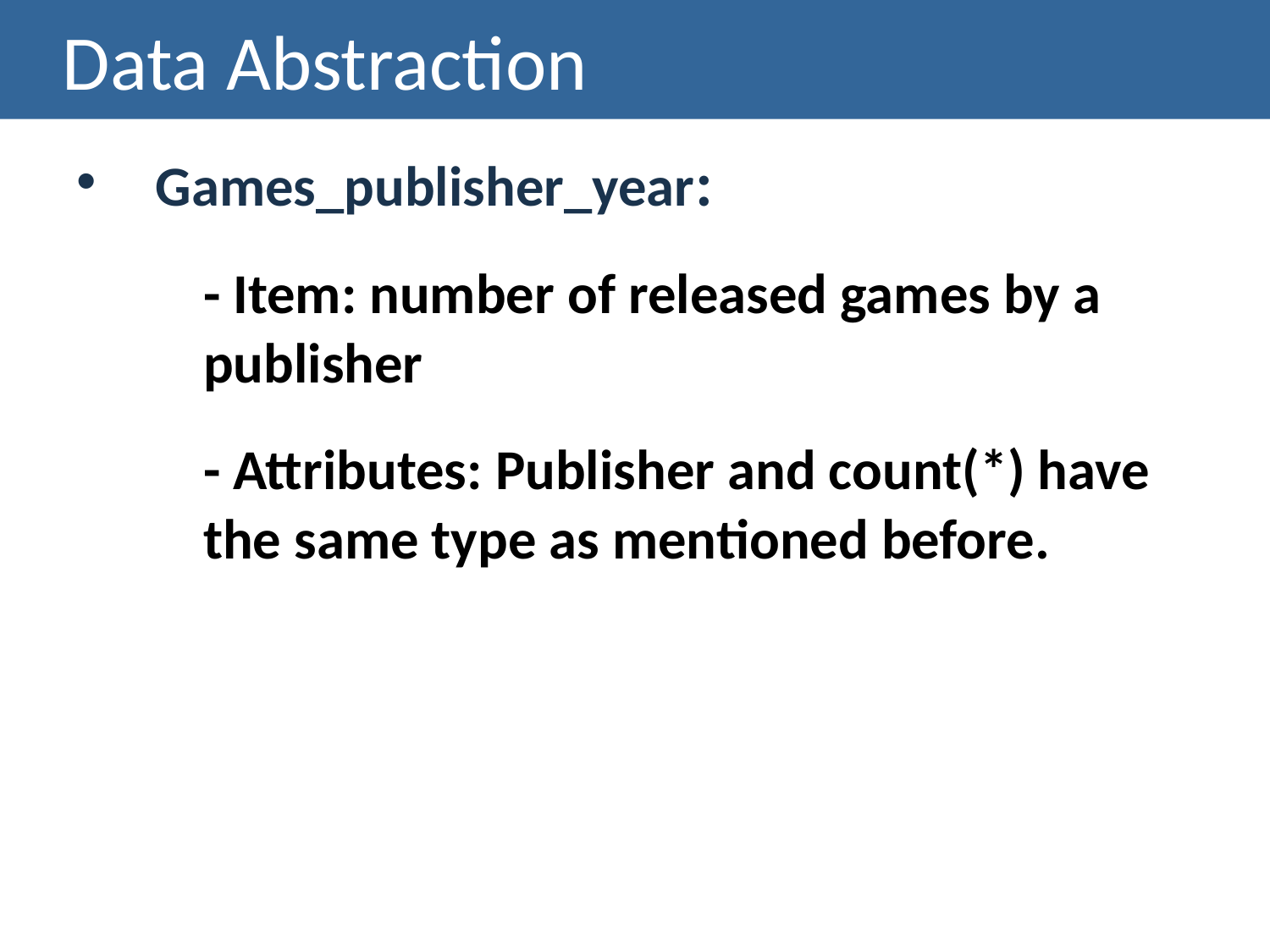

# Data Abstraction
Games_publisher_year:
	- Item: number of released games by a 	publisher
	- Attributes: Publisher and count(*) have 	the same type as mentioned before.